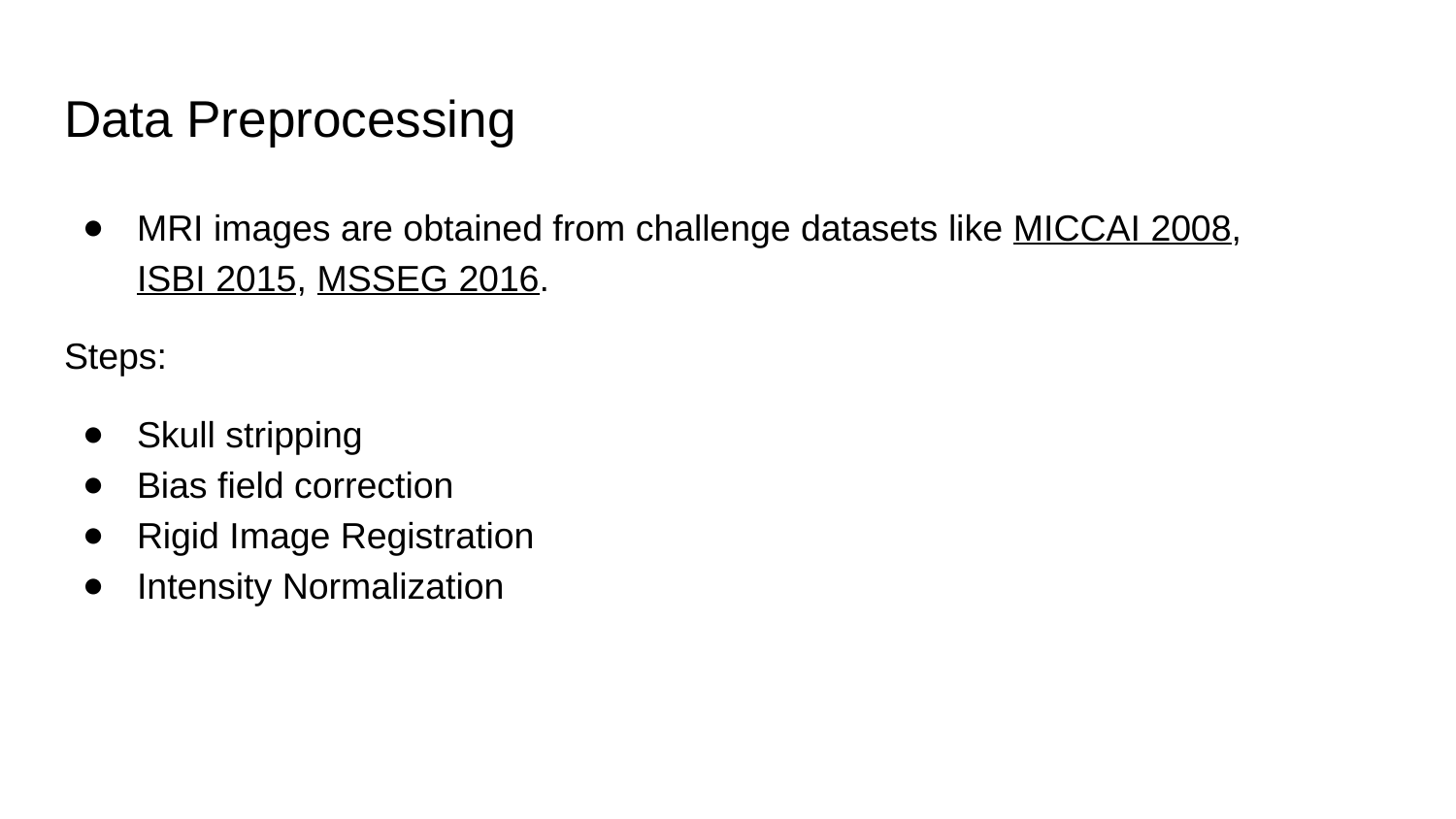

# Data Preprocessing
MRI images are obtained from challenge datasets like MICCAI 2008, ISBI 2015, MSSEG 2016.
Steps:
Skull stripping
Bias field correction
Rigid Image Registration
Intensity Normalization